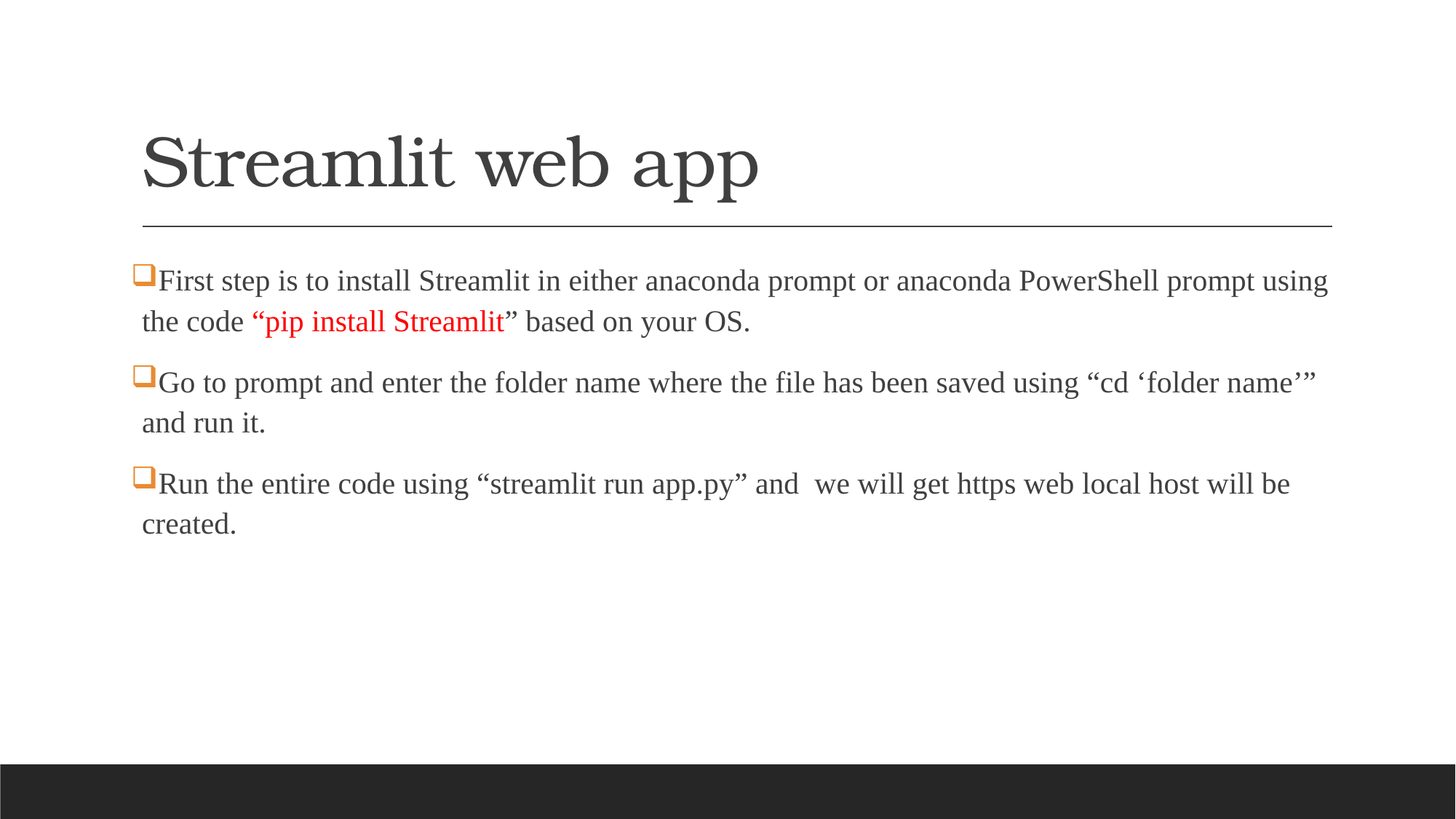

# Streamlit web app
First step is to install Streamlit in either anaconda prompt or anaconda PowerShell prompt using the code “pip install Streamlit” based on your OS.
Go to prompt and enter the folder name where the file has been saved using “cd ‘folder name’” and run it.
Run the entire code using “streamlit run app.py” and  we will get https web local host will be created.